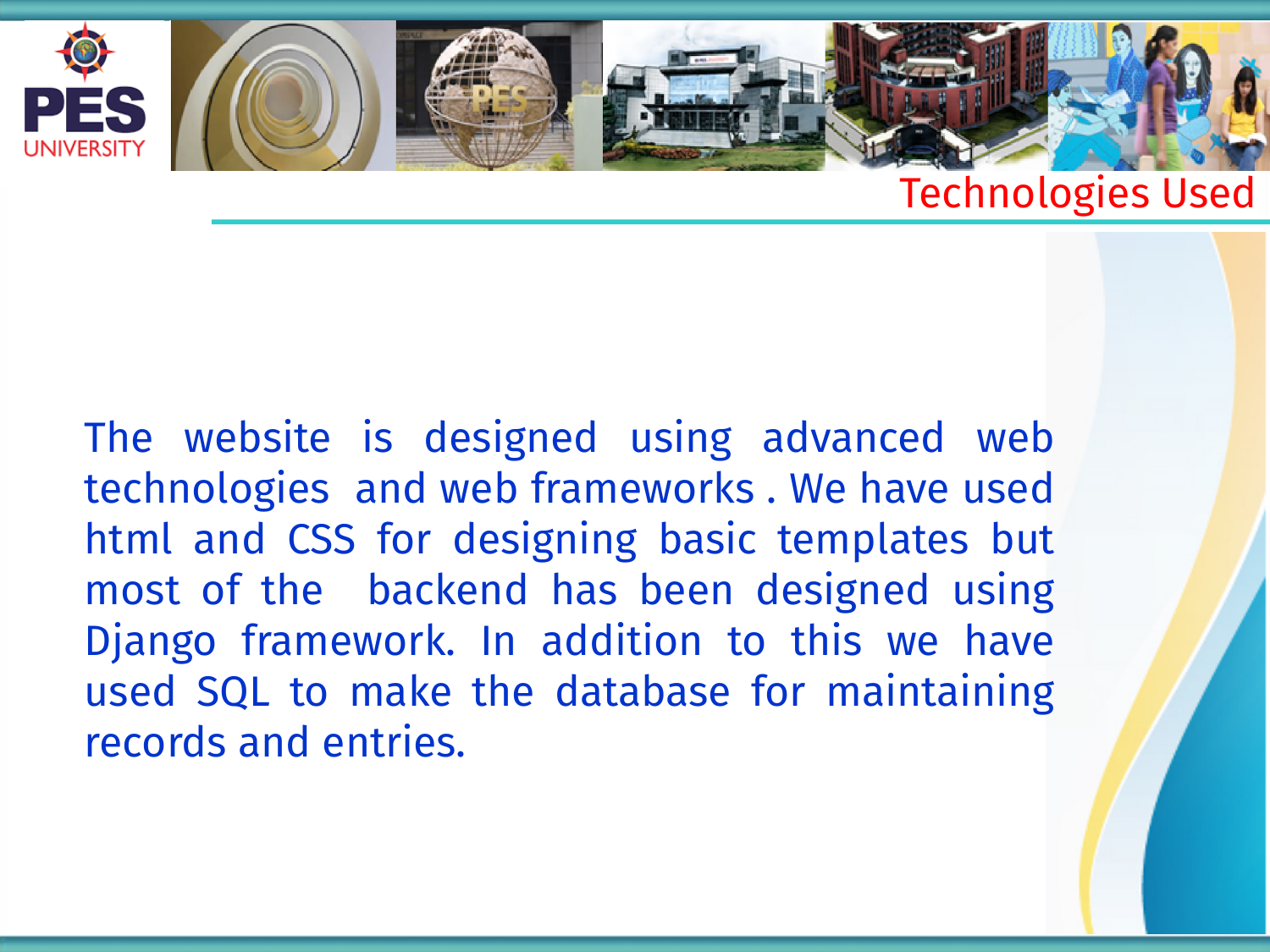

Technologies Used

The website is designed using advanced web technologies  and web frameworks . We have used html and CSS for designing basic templates but most of the  backend has been designed using Django framework. In addition to this we have used SQL to make the database for maintaining records and entries.